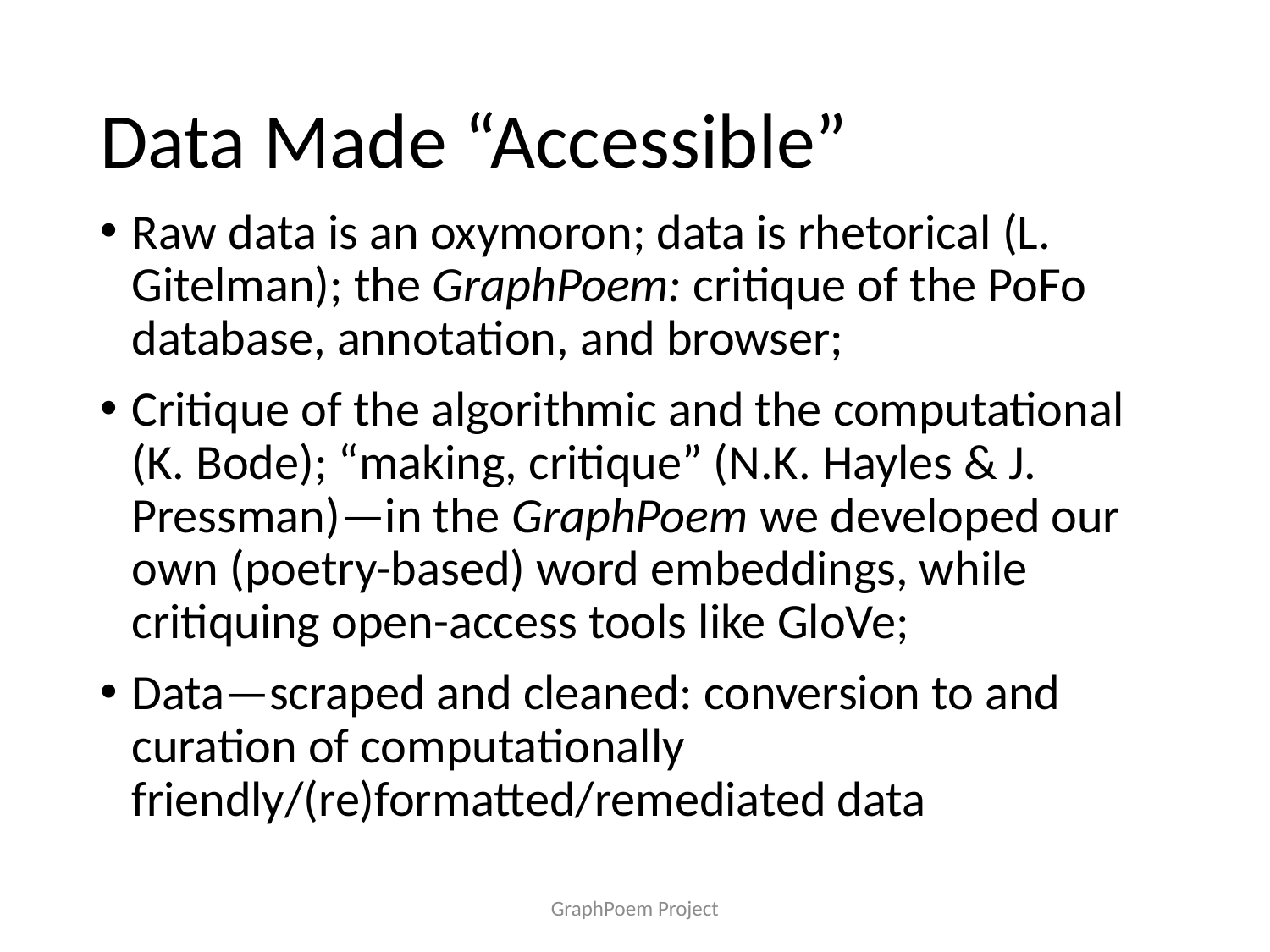

# Data Made “Accessible”
Raw data is an oxymoron; data is rhetorical (L. Gitelman); the GraphPoem: critique of the PoFo database, annotation, and browser;
Critique of the algorithmic and the computational (K. Bode); “making, critique” (N.K. Hayles & J. Pressman)—in the GraphPoem we developed our own (poetry-based) word embeddings, while critiquing open-access tools like GloVe;
Data—scraped and cleaned: conversion to and curation of computationally friendly/(re)formatted/remediated data
GraphPoem Project